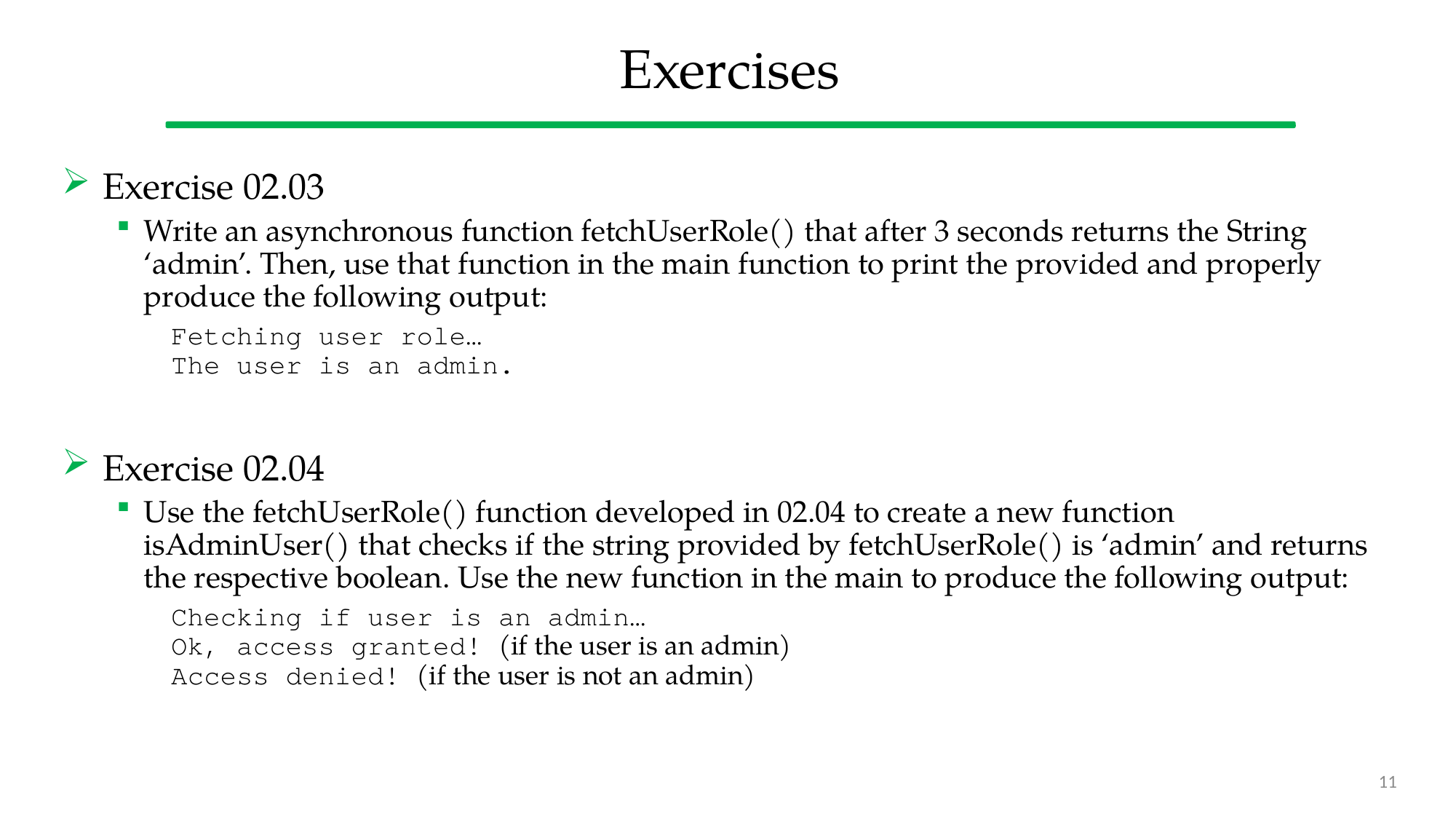

# Exercises
Exercise 02.03
Write an asynchronous function fetchUserRole() that after 3 seconds returns the String ‘admin’. Then, use that function in the main function to print the provided and properly produce the following output:
Fetching user role…
The user is an admin.

Exercise 02.04
Use the fetchUserRole() function developed in 02.04 to create a new function isAdminUser() that checks if the string provided by fetchUserRole() is ‘admin’ and returns the respective boolean. Use the new function in the main to produce the following output:
Checking if user is an admin…
Ok, access granted! (if the user is an admin)
Access denied! (if the user is not an admin)
11